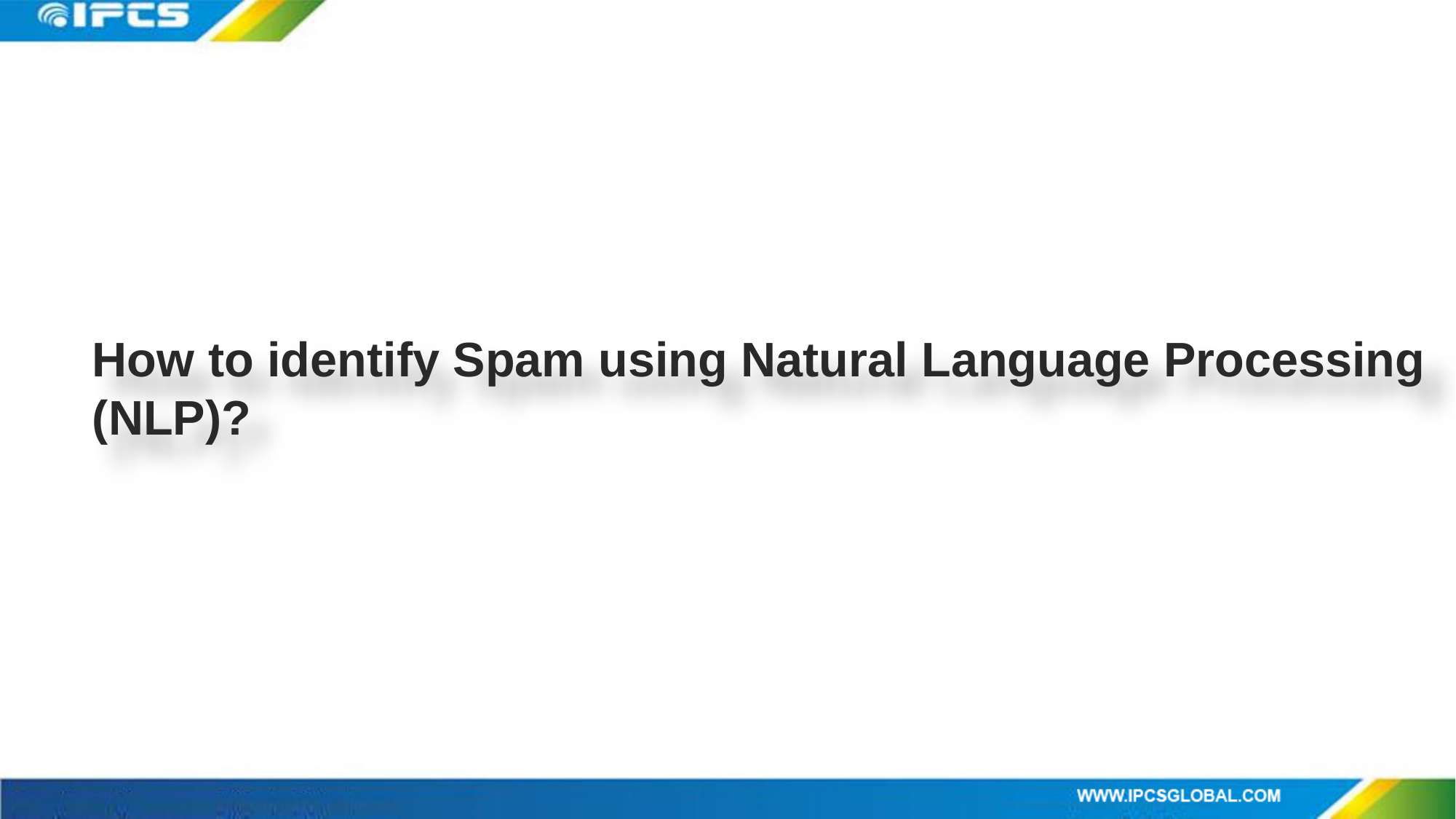

How to identify Spam using Natural Language Processing (NLP)?